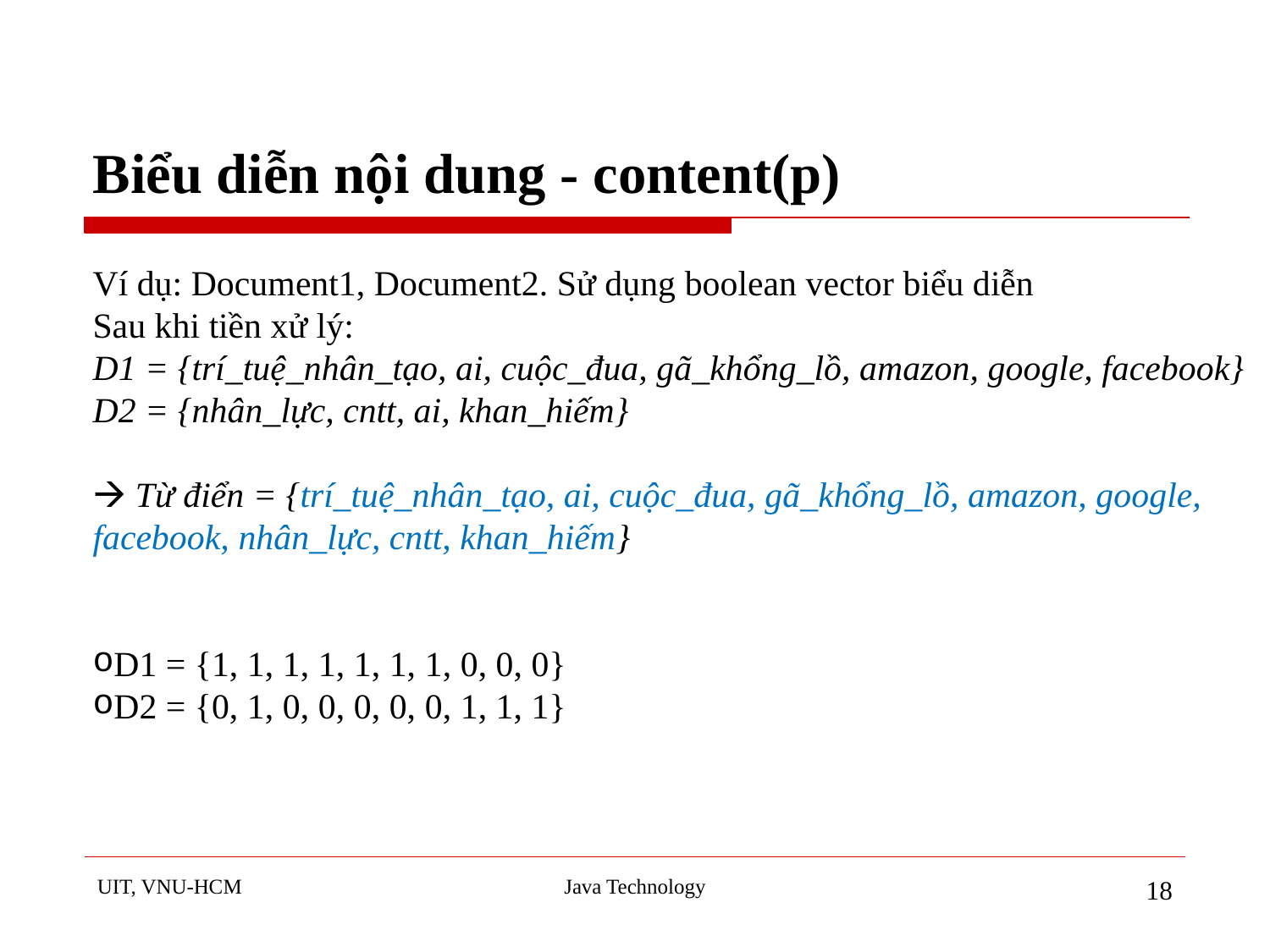

# Biểu diễn nội dung - content(p)
Ví dụ: Document1, Document2. Sử dụng boolean vector biểu diễn
Sau khi tiền xử lý:
D1 = {trí_tuệ_nhân_tạo, ai, cuộc_đua, gã_khổng_lồ, amazon, google, facebook}
D2 = {nhân_lực, cntt, ai, khan_hiếm}

🡪 Từ điển = {trí_tuệ_nhân_tạo, ai, cuộc_đua, gã_khổng_lồ, amazon, google, facebook, nhân_lực, cntt, khan_hiếm}

D1 = {1, 1, 1, 1, 1, 1, 1, 0, 0, 0}
D2 = {0, 1, 0, 0, 0, 0, 0, 1, 1, 1}

UIT, VNU-HCM
Java Technology
18